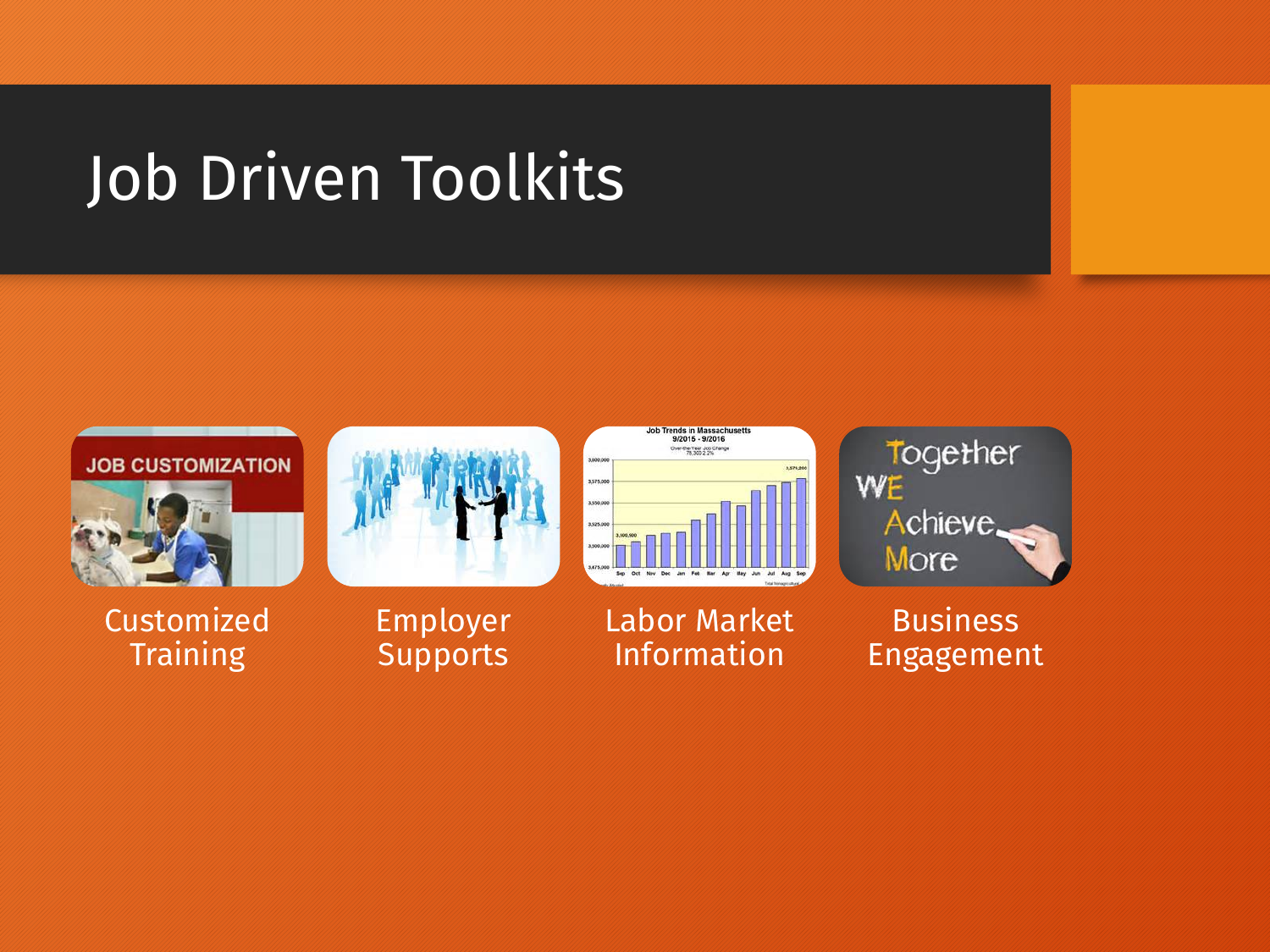

# Job Driven Toolkits
Customized Training
Employer Supports
Labor Market Information
Business Engagement